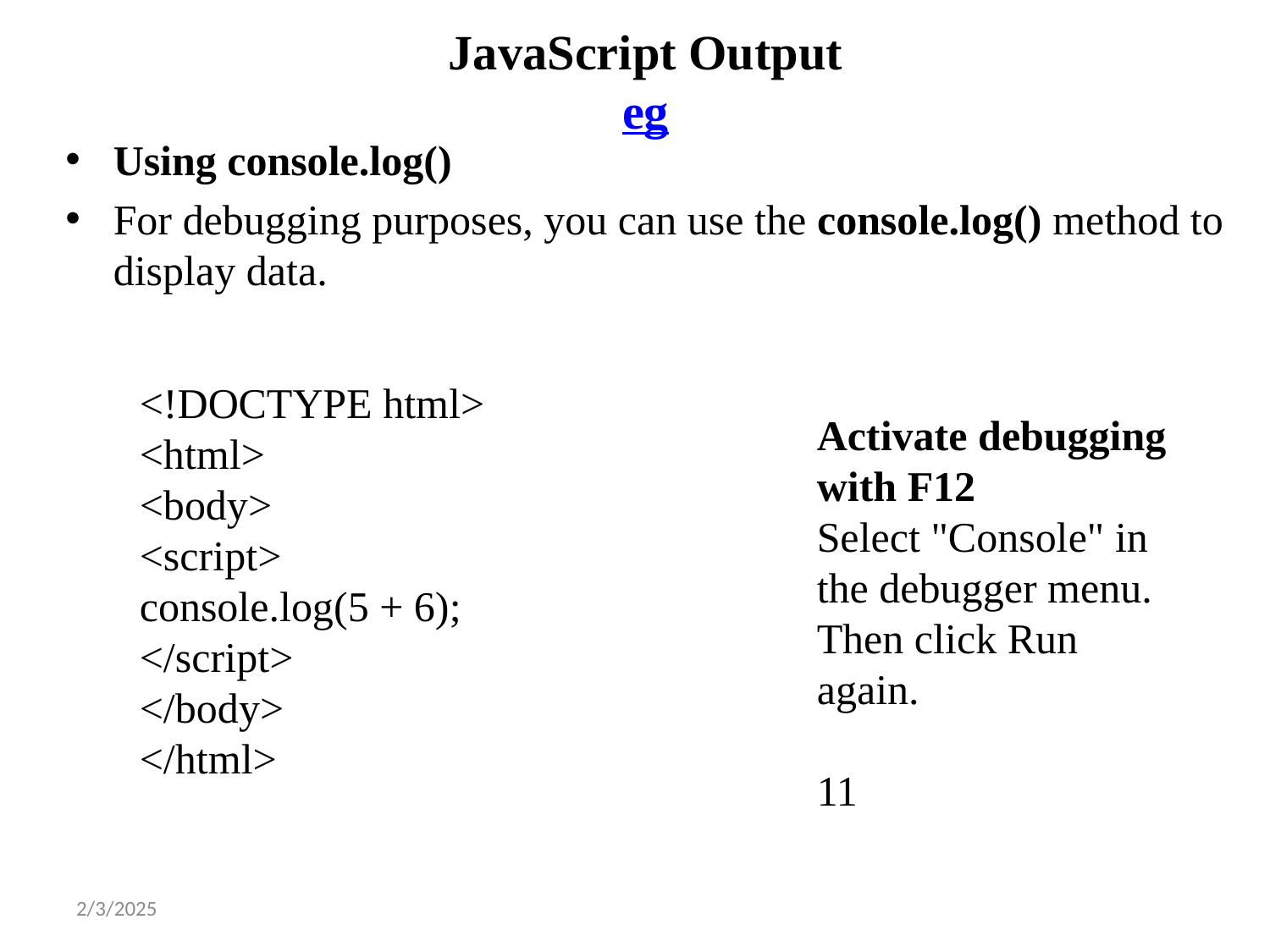

# JavaScript Output eg
Using console.log()
For debugging purposes, you can use the console.log() method to display data.
<!DOCTYPE html>
<html>
<body>
<script>
console.log(5 + 6);
</script>
</body>
</html>
Activate debugging with F12
Select "Console" in the debugger menu. Then click Run again.

11

2/3/2025